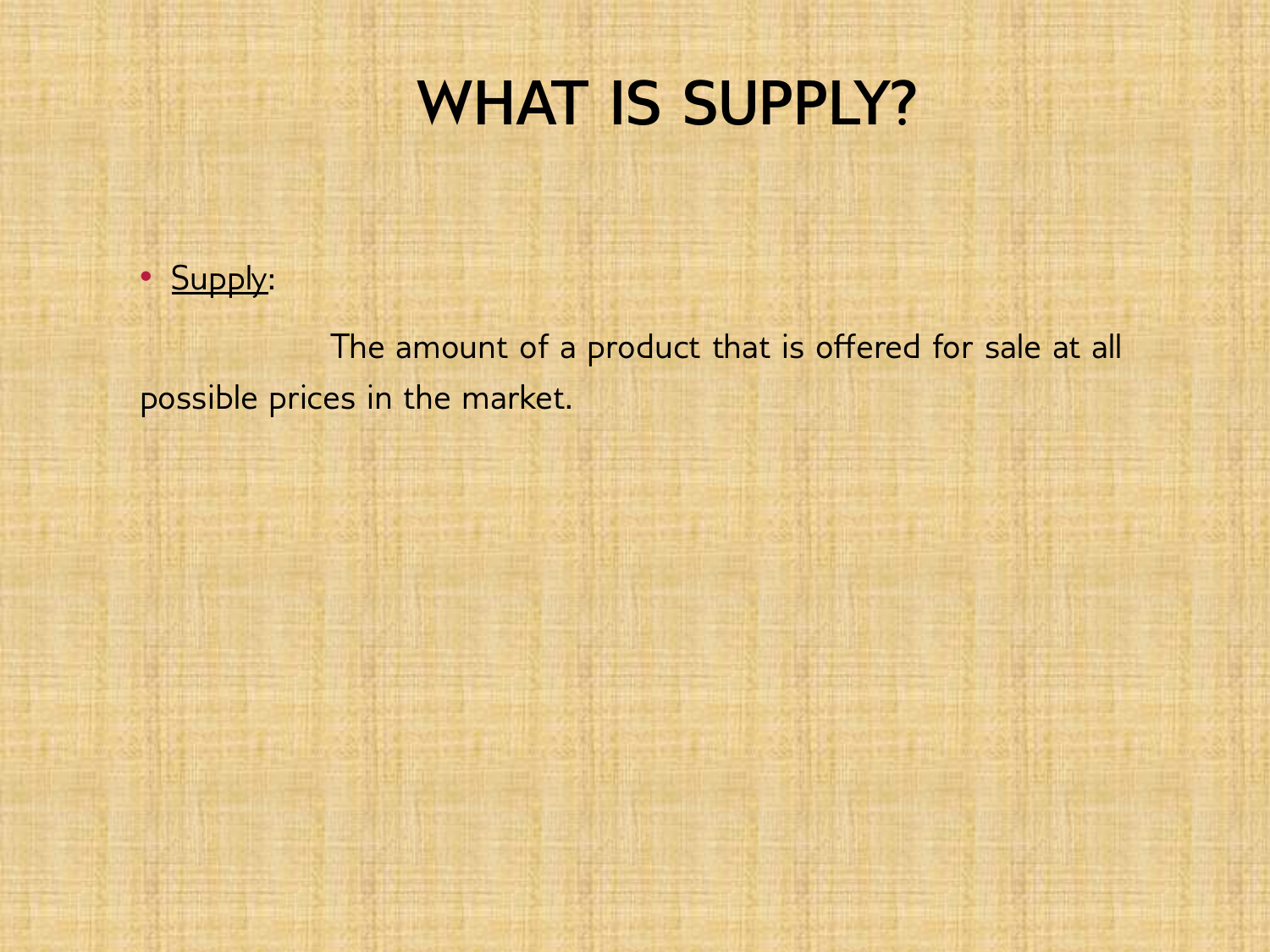

# WHAT IS SUPPLY?

Supply:
                  The amount of a product that is offered for sale at all possible prices in the market.